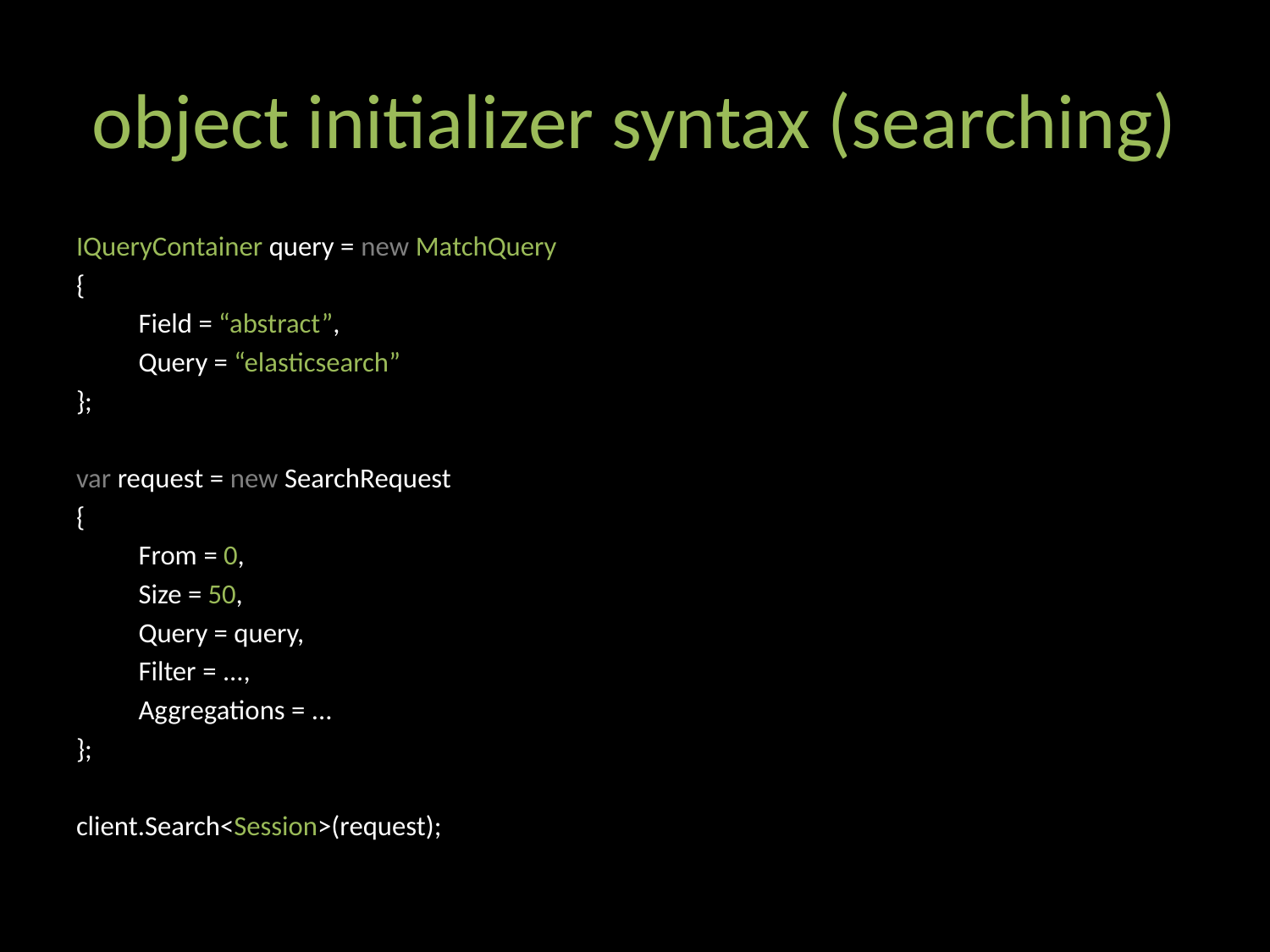

# object initializer syntax (searching)
IQueryContainer query = new MatchQuery
{
	Field = “abstract”,
	Query = “elasticsearch”
};

var request = new SearchRequest
{
	From = 0,
	Size = 50,
	Query = query,
	Filter = ...,
	Aggregations = ...
};

client.Search<Session>(request);